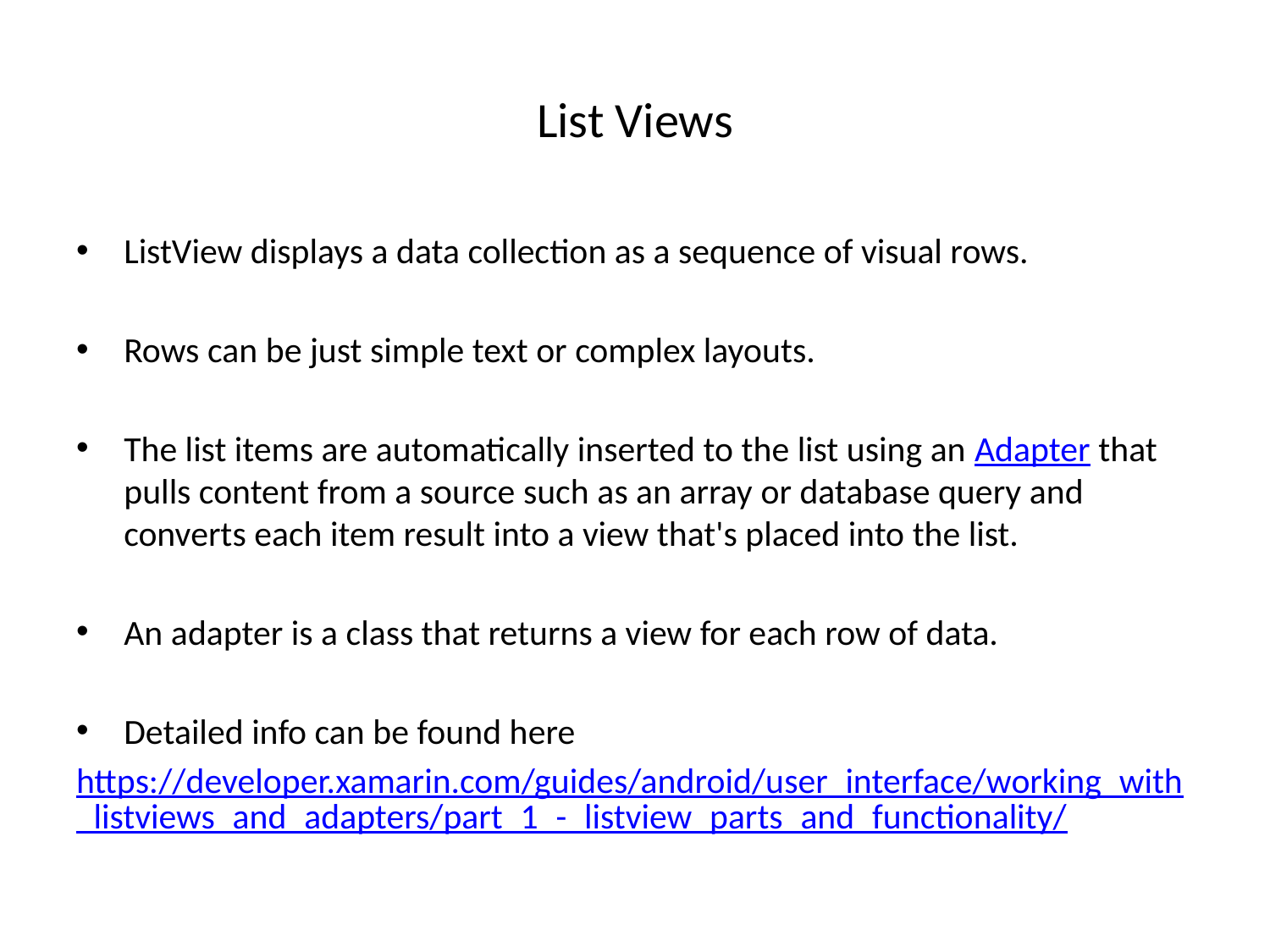

# List Views
ListView displays a data collection as a sequence of visual rows.

Rows can be just simple text or complex layouts.

The list items are automatically inserted to the list using an Adapter that pulls content from a source such as an array or database query and converts each item result into a view that's placed into the list.

An adapter is a class that returns a view for each row of data.

Detailed info can be found here
https://developer.xamarin.com/guides/android/user_interface/working_with_listviews_and_adapters/part_1_-_listview_parts_and_functionality/